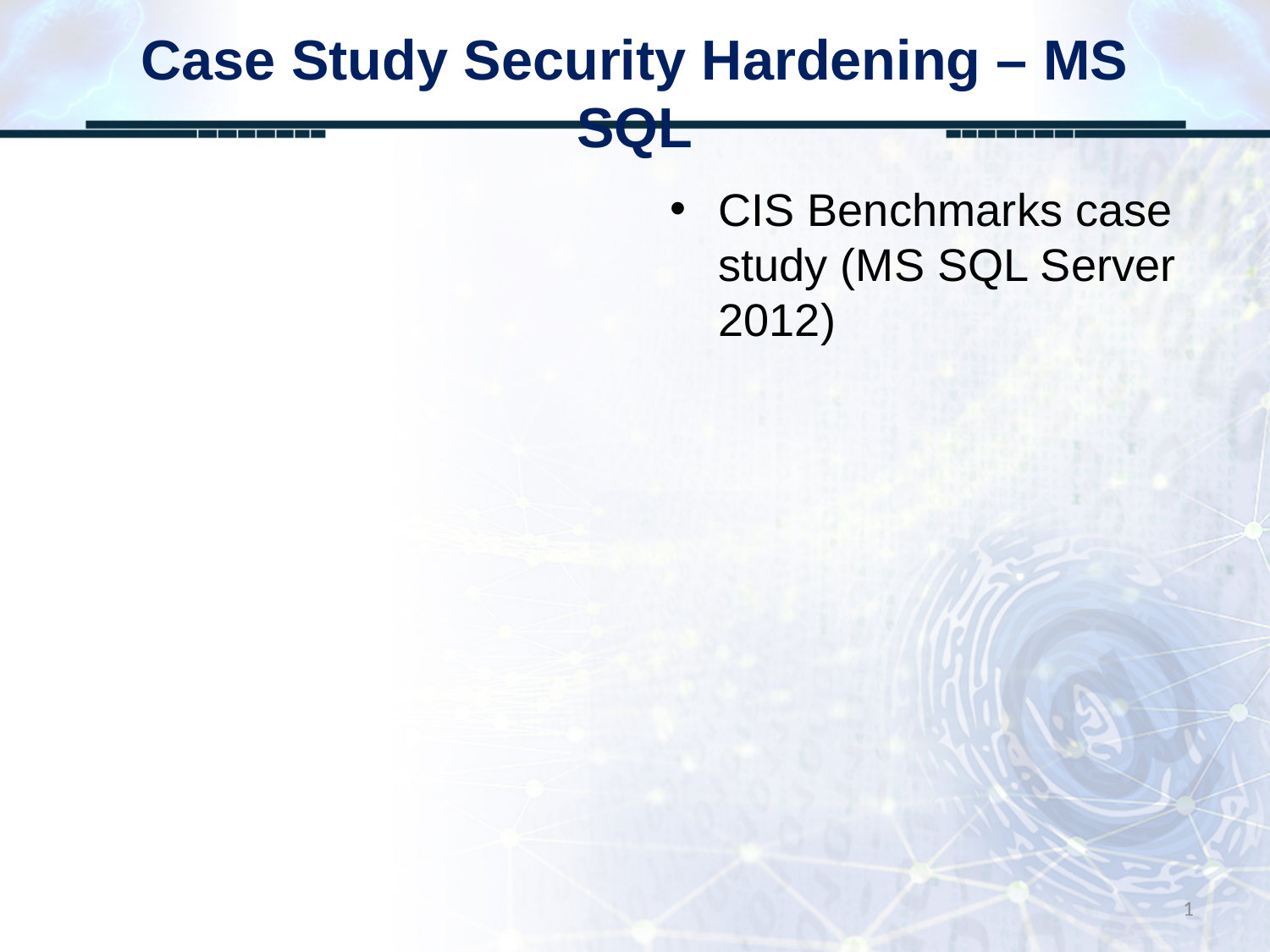

# Case Study Security Hardening – MS SQL
CIS Benchmarks case study (MS SQL Server 2012)
1